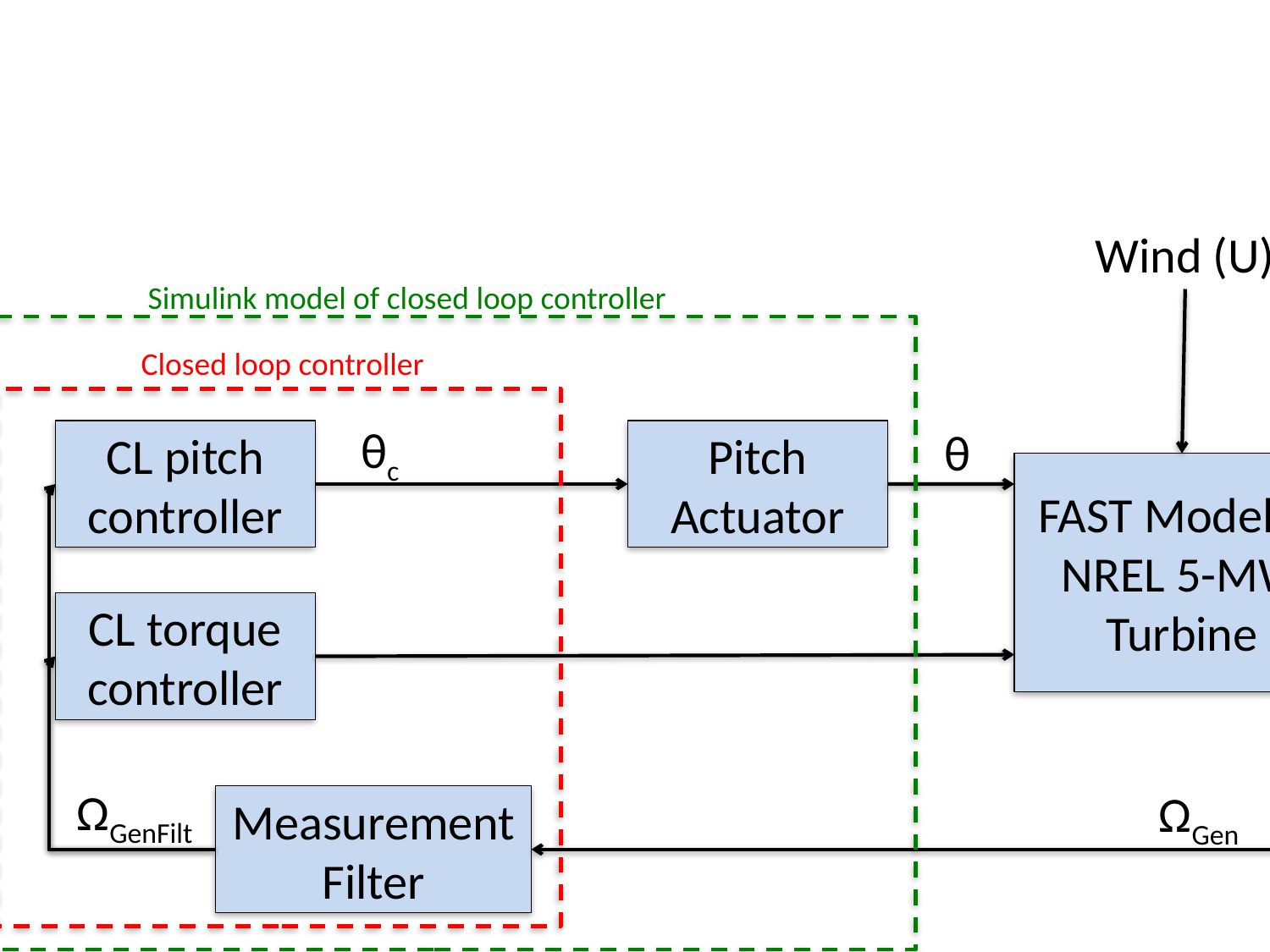

#
Wind (U)
Simulink model of closed loop controller

Closed loop controller

θc
θ
CL pitch controller
Pitch Actuator
FAST Model of NREL 5-MW Turbine
CL torque controller
ΩGenFilt
ΩGen
Measurement Filter